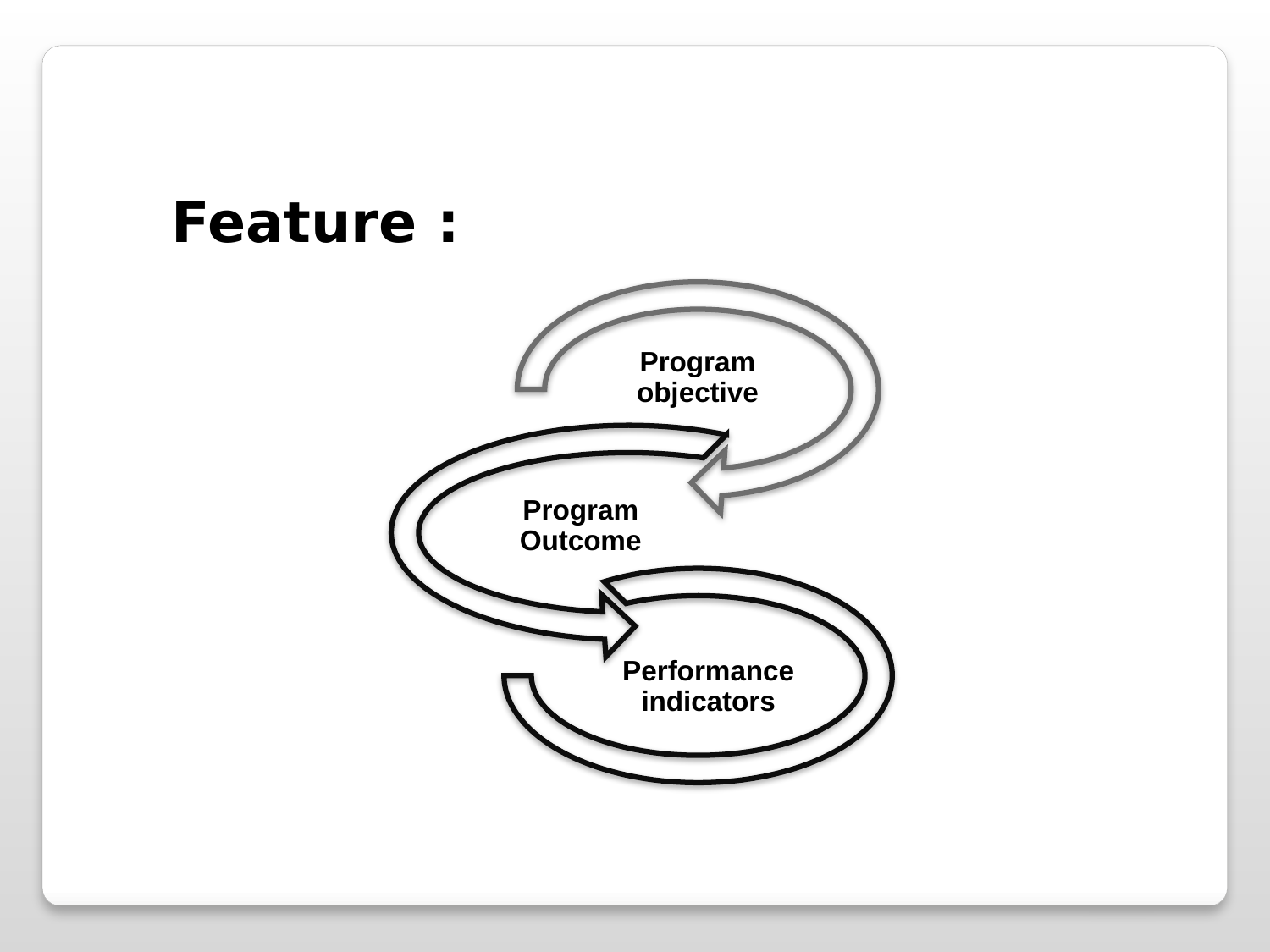

Feature :

Program objective
Program Outcome
Performance indicators